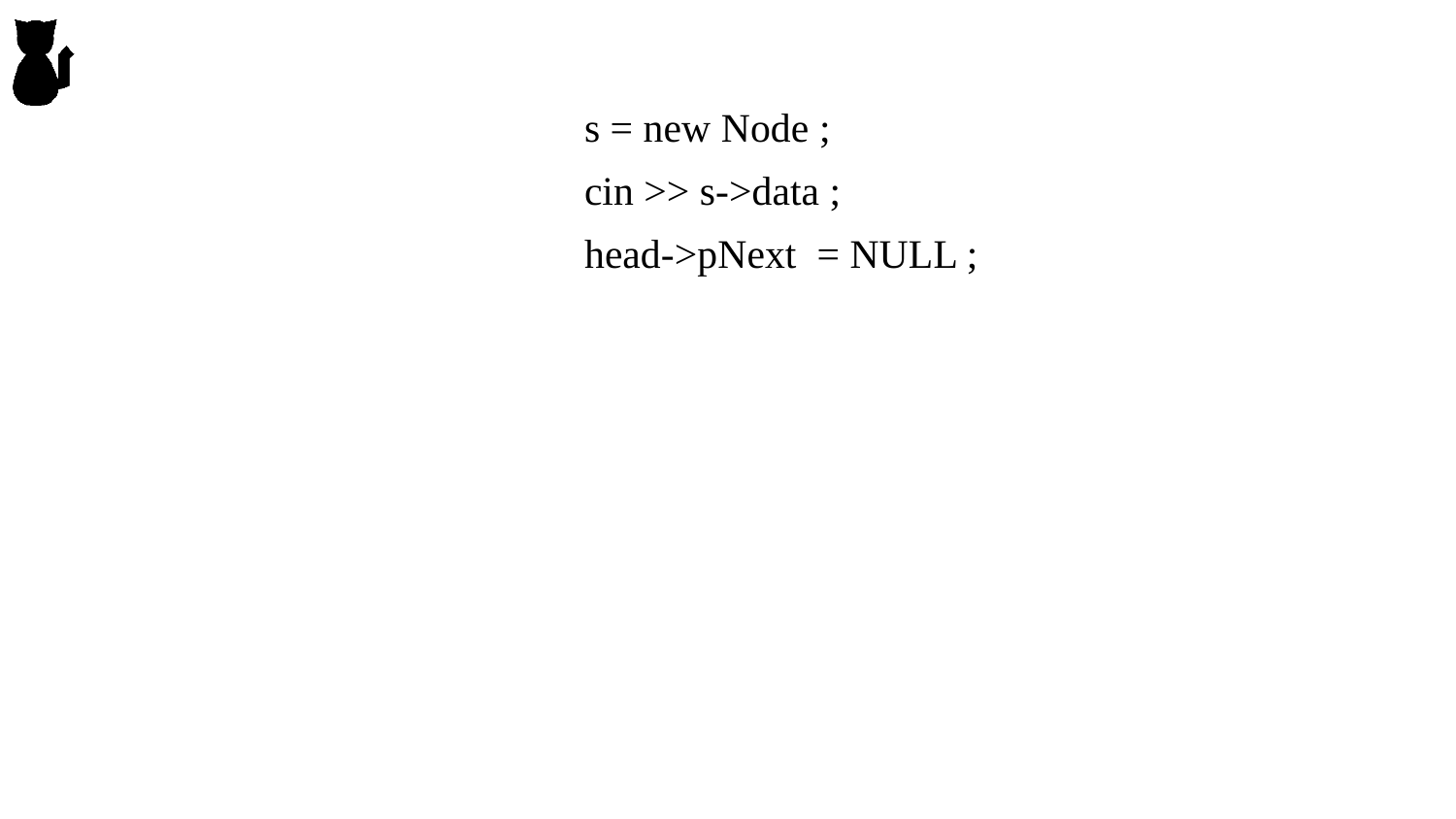

s = new Node ;
cin >> s->data ;
head->pNext  = NULL ;